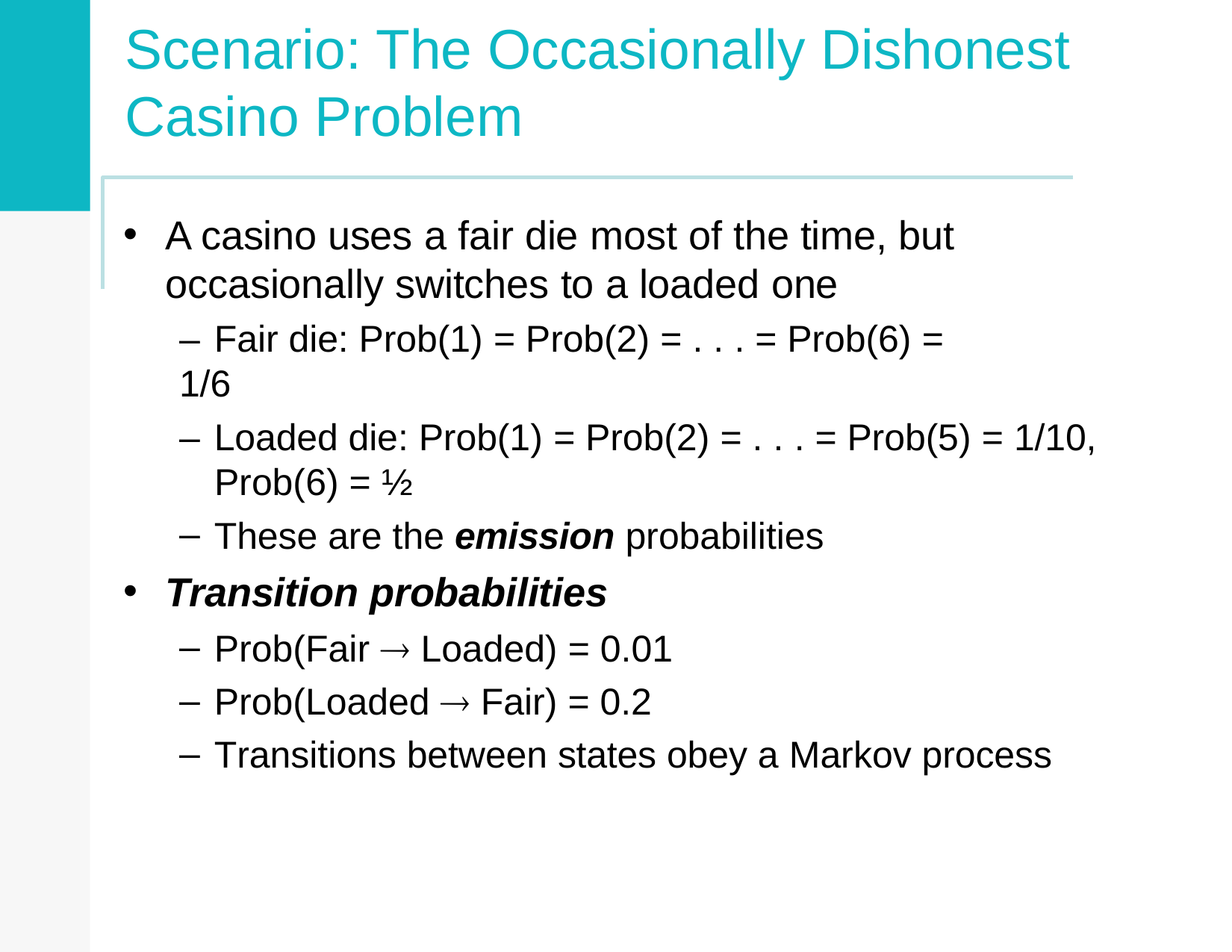

Scenario: The Occasionally Dishonest Casino Problem
A casino uses a fair die most of the time, but occasionally switches to a loaded one
– Fair die: Prob(1) = Prob(2) = . . . = Prob(6) = 1/6
– Loaded die: Prob(1) = Prob(2) = . . . = Prob(5) = 1/10, Prob(6) = ½
These are the emission probabilities
Transition probabilities
Prob(Fair → Loaded) = 0.01
Prob(Loaded → Fair) = 0.2
Transitions between states obey a Markov process